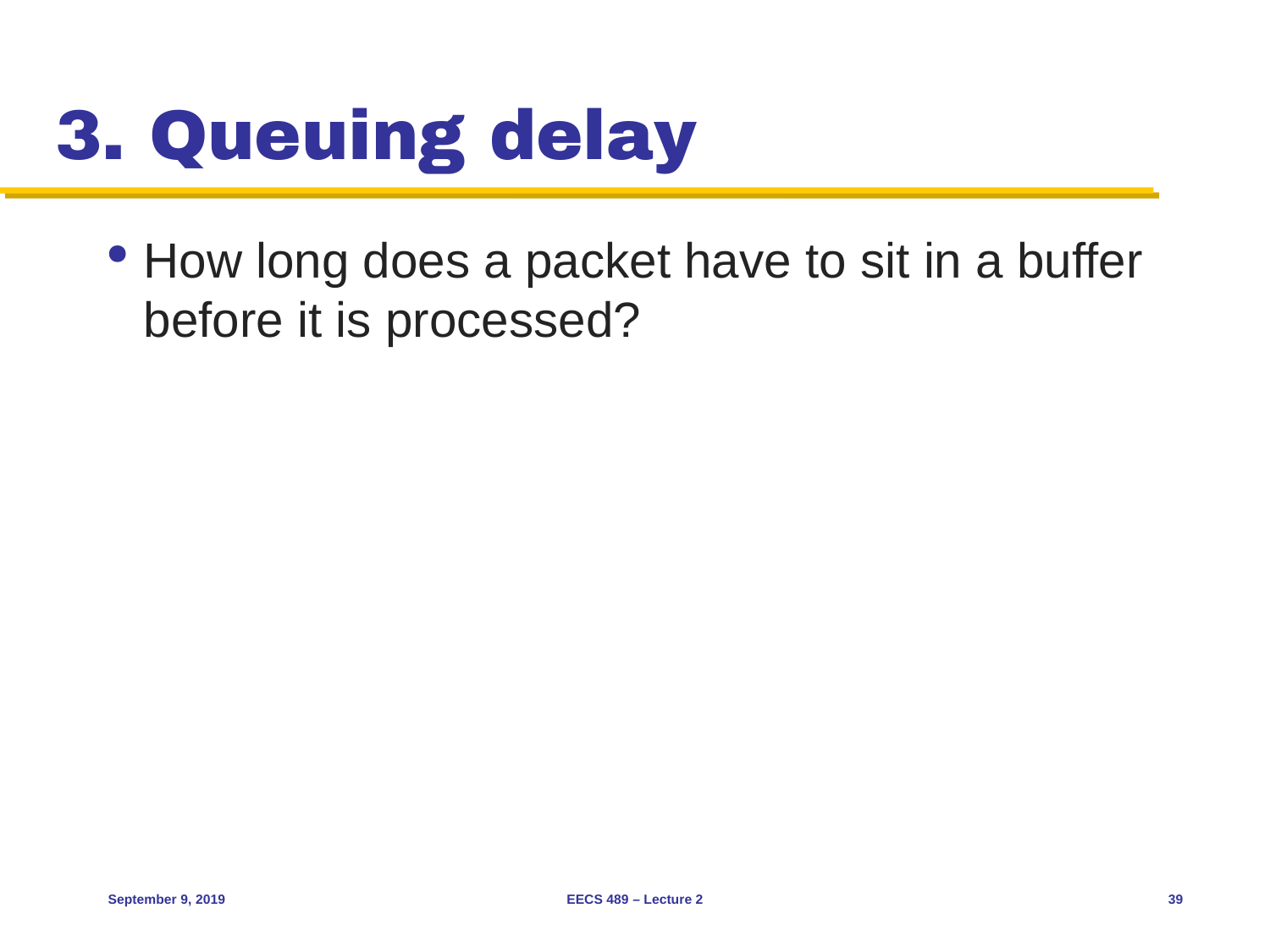

# 3. Queuing delay
How long does a packet have to sit in a buffer before it is processed?
September 9, 2019
EECS 489 – Lecture 2
39